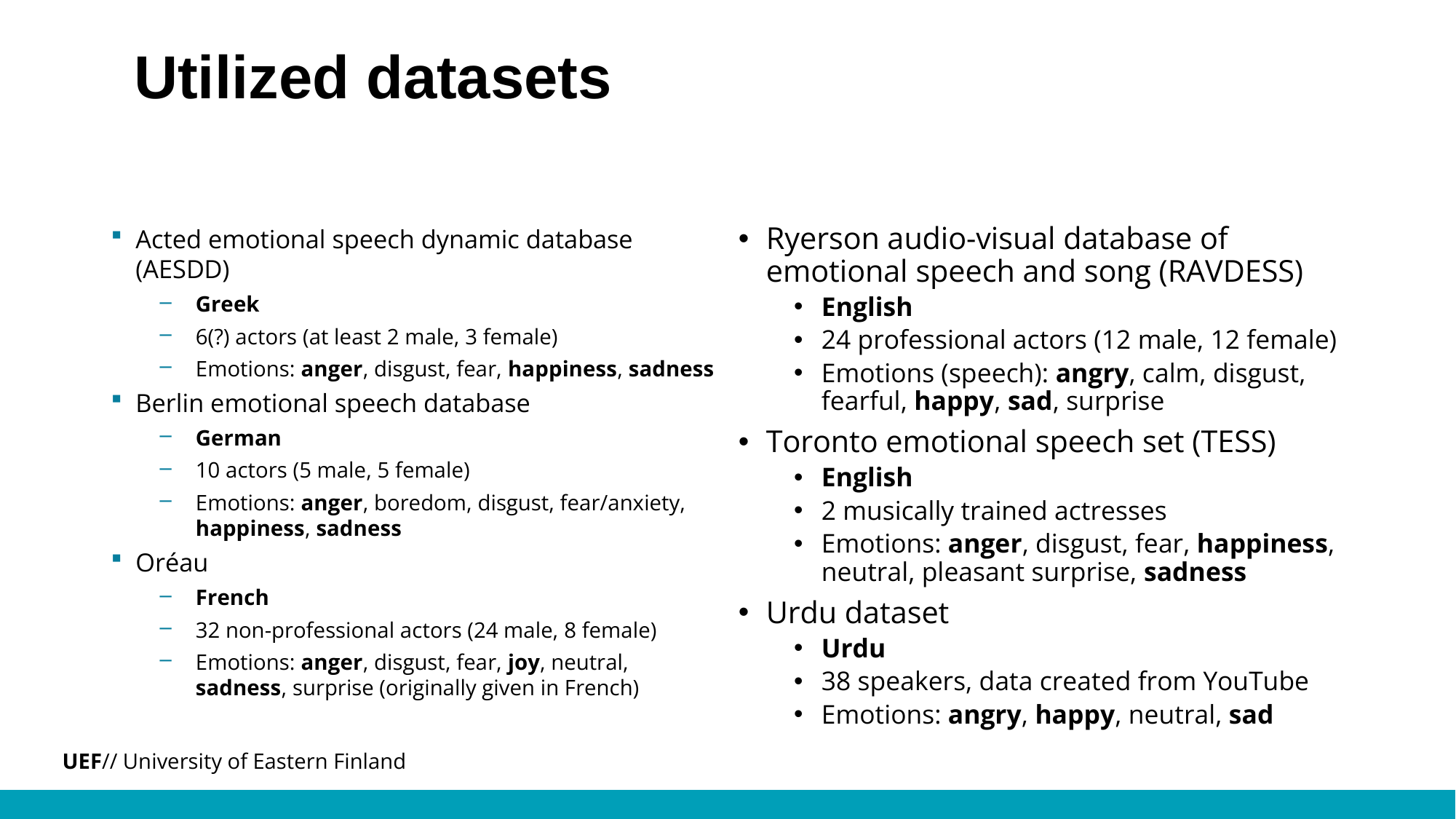

# Utilized datasets
Acted emotional speech dynamic database (AESDD)
Greek
6(?) actors (at least 2 male, 3 female)
Emotions: anger, disgust, fear, happiness, sadness
Berlin emotional speech database
German
10 actors (5 male, 5 female)
Emotions: anger, boredom, disgust, fear/anxiety, happiness, sadness
Oréau
French
32 non-professional actors (24 male, 8 female)
Emotions: anger, disgust, fear, joy, neutral, sadness, surprise (originally given in French)
Ryerson audio-visual database of emotional speech and song (RAVDESS)
English
24 professional actors (12 male, 12 female)
Emotions (speech): angry, calm, disgust, fearful, happy, sad, surprise
Toronto emotional speech set (TESS)
English
2 musically trained actresses
Emotions: anger, disgust, fear, happiness, neutral, pleasant surprise, sadness
Urdu dataset
Urdu
38 speakers, data created from YouTube
Emotions: angry, happy, neutral, sad